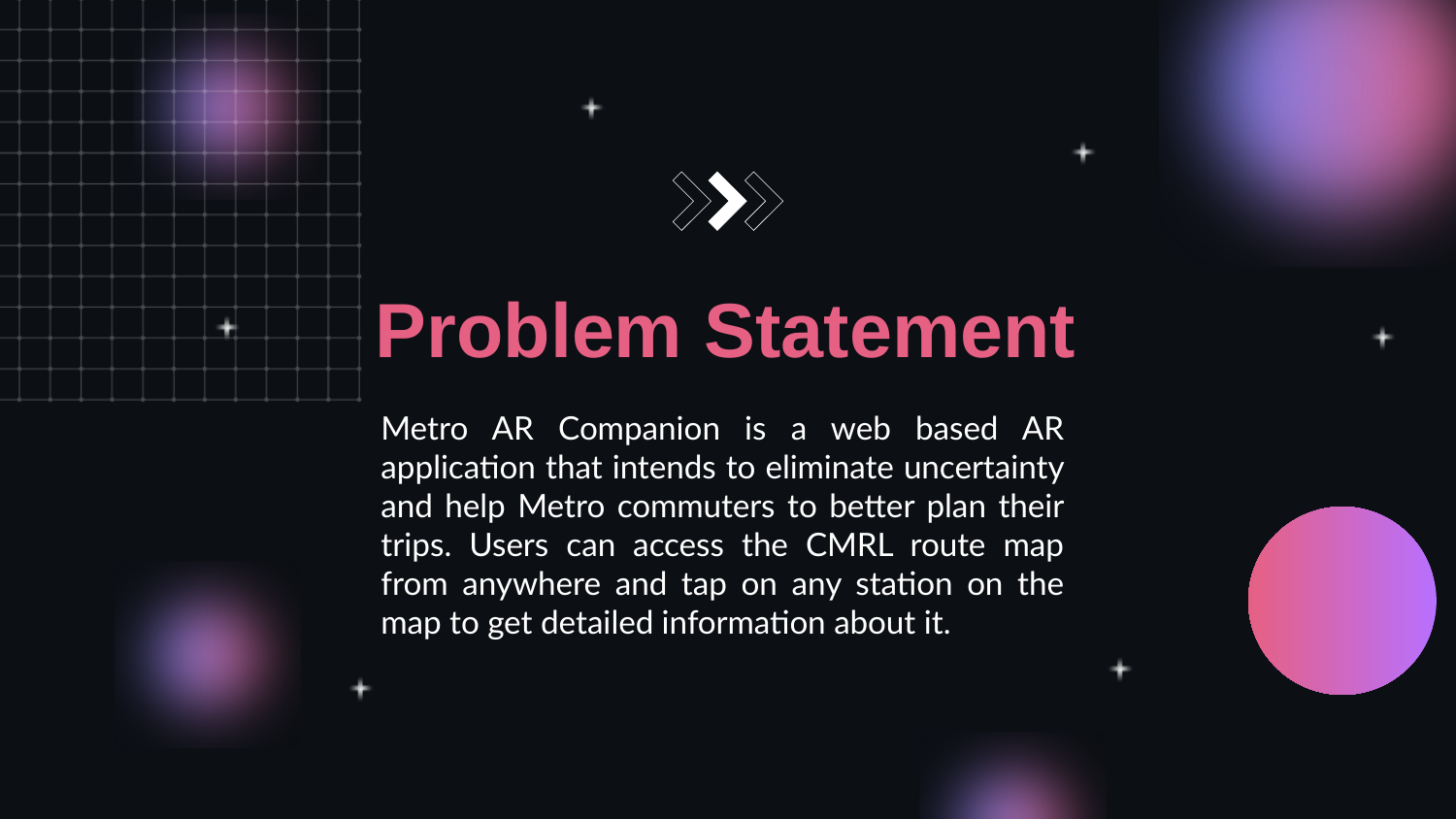

# Problem Statement
Metro AR Companion is a web based AR application that intends to eliminate uncertainty and help Metro commuters to better plan their trips. Users can access the CMRL route map from anywhere and tap on any station on the map to get detailed information about it.